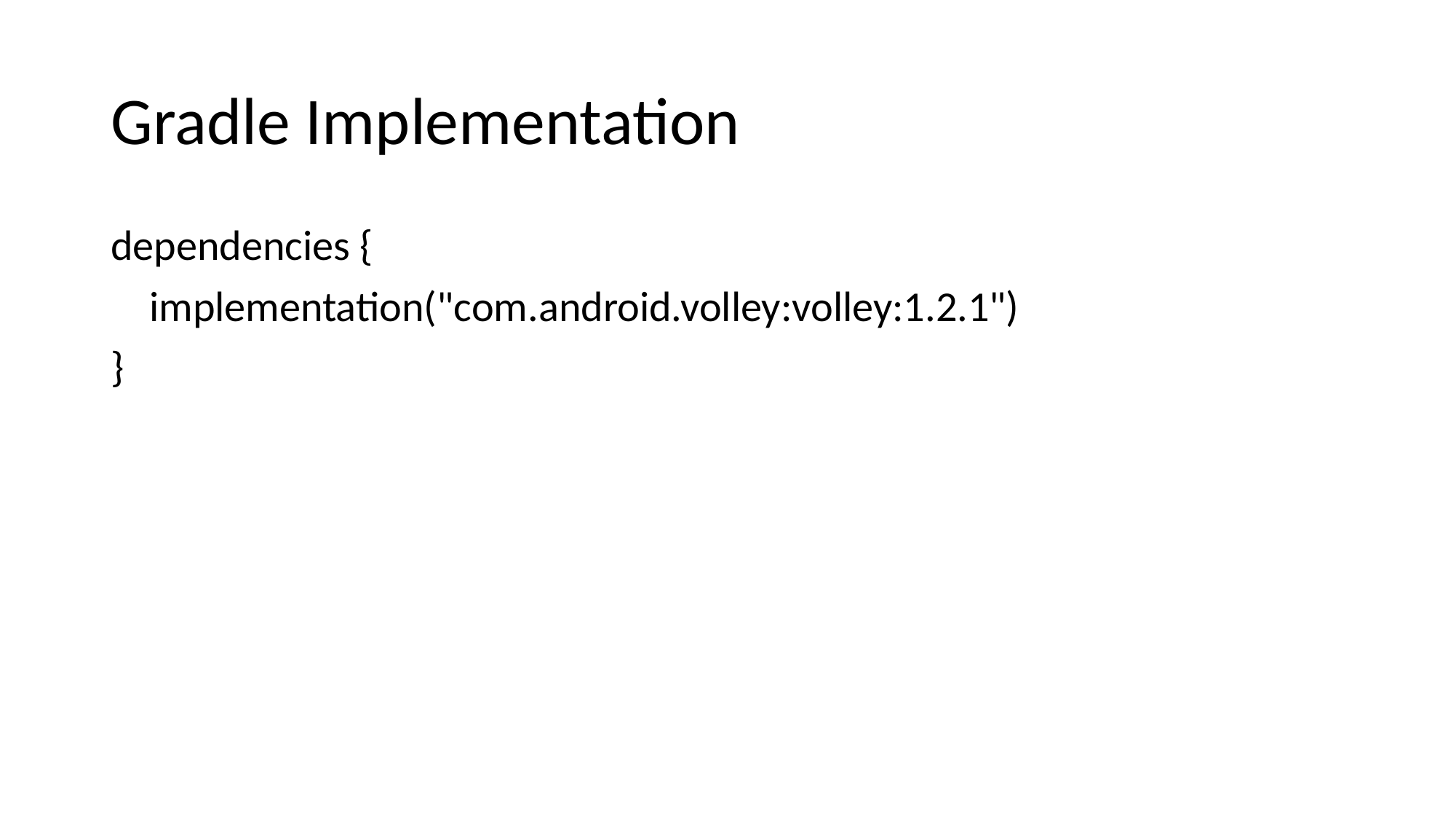

# Gradle Implementation
dependencies {
    implementation("com.android.volley:volley:1.2.1")
}